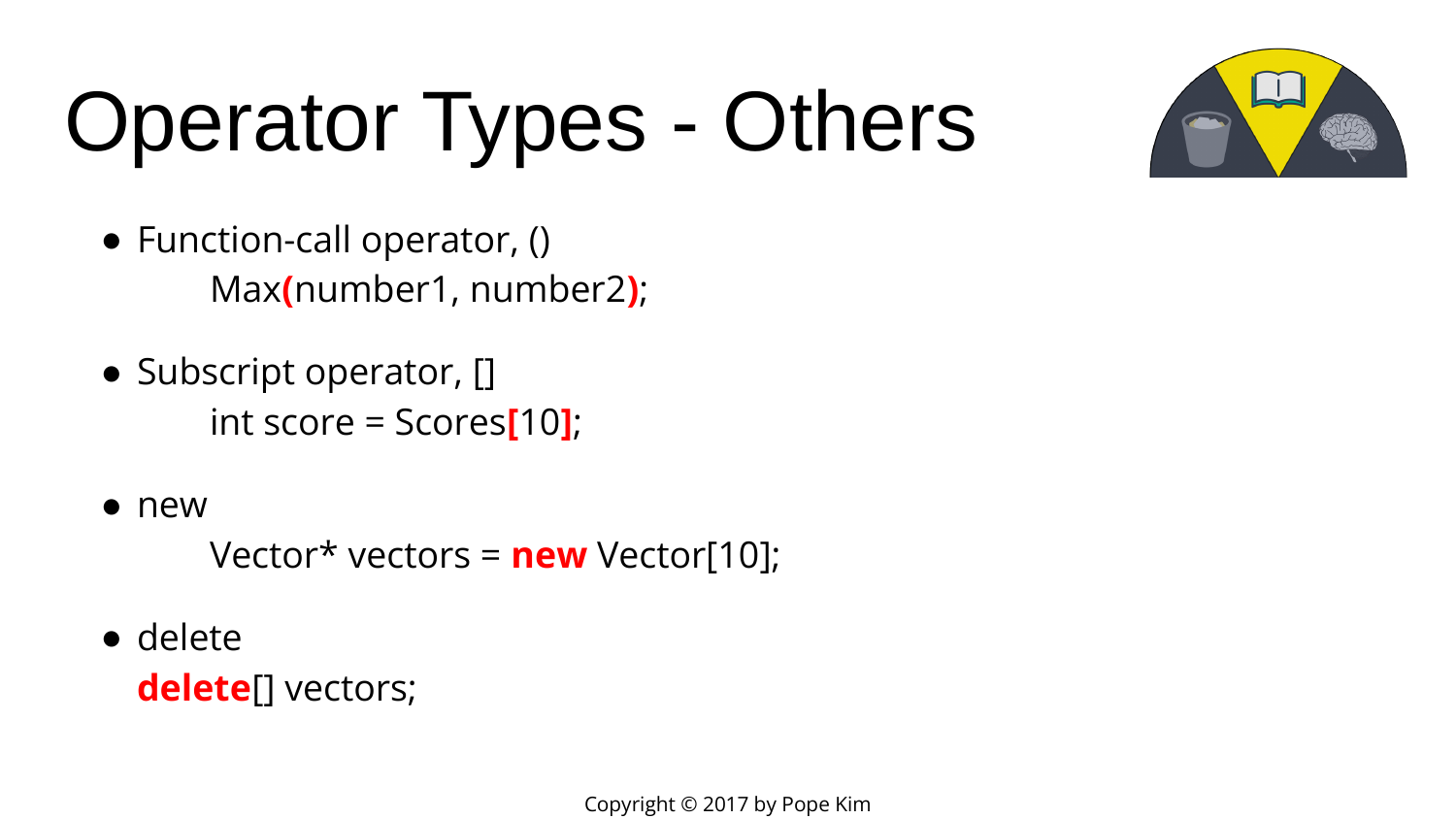

# Operator Types - Others
Function-call operator, ()
	Max(number1, number2);
Subscript operator, []
	int score = Scores[10];
new
	Vector* vectors = new Vector[10];
delete
delete[] vectors;